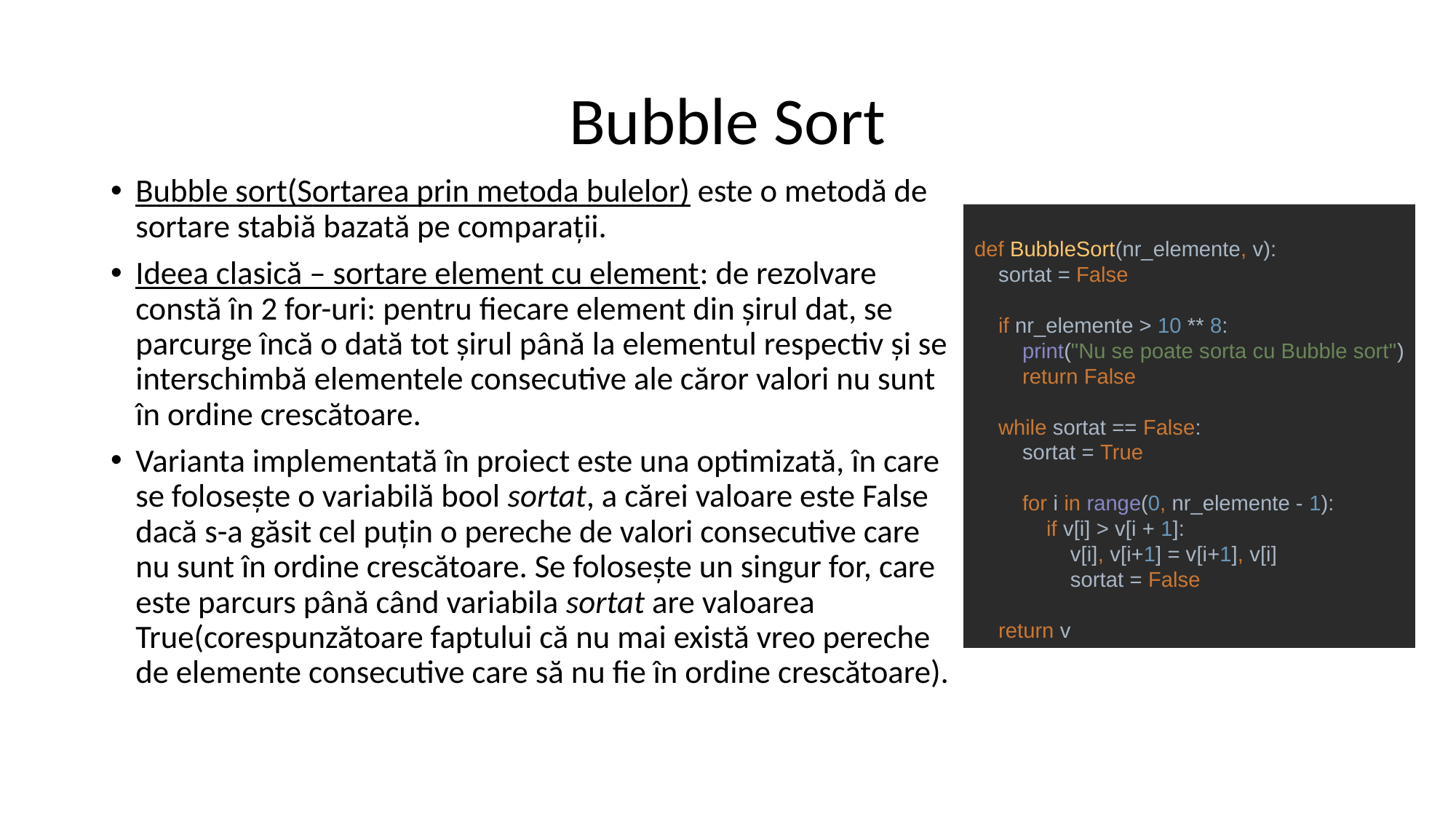

# Bubble Sort
Bubble sort(Sortarea prin metoda bulelor) este o metodă de sortare stabiă bazată pe comparaţii.
Ideea clasică – sortare element cu element: de rezolvare constă în 2 for-uri: pentru fiecare element din şirul dat, se parcurge încă o dată tot şirul până la elementul respectiv şi se interschimbă elementele consecutive ale căror valori nu sunt în ordine crescătoare.
Varianta implementată în proiect este una optimizată, în care se foloseşte o variabilă bool sortat, a cărei valoare este False dacă s-a găsit cel puţin o pereche de valori consecutive care nu sunt în ordine crescătoare. Se foloseşte un singur for, care este parcurs până când variabila sortat are valoarea True(corespunzătoare faptului că nu mai există vreo pereche de elemente consecutive care să nu fie în ordine crescătoare).

def BubbleSort(nr_elemente, v):
    sortat = False
    if nr_elemente > 10 ** 8:
        print("Nu se poate sorta cu Bubble sort")
        return False
    while sortat == False:
        sortat = True
        for i in range(0, nr_elemente - 1):
            if v[i] > v[i + 1]:
                v[i], v[i+1] = v[i+1], v[i]
                sortat = False
    return v